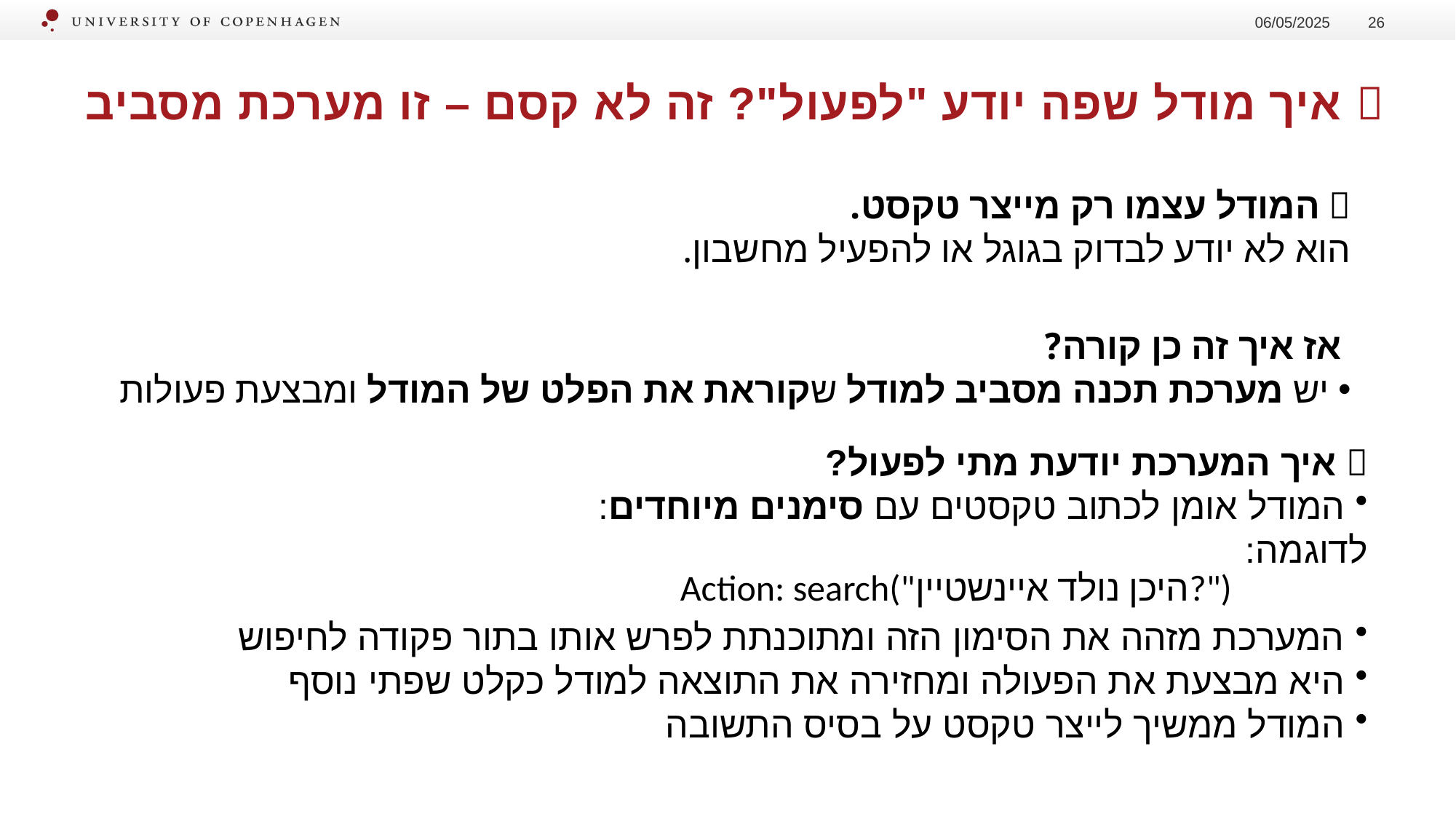

06/05/2025
26
# 🧰 איך מודל שפה יודע "לפעול"? זה לא קסם – זו מערכת מסביב
🧠 המודל עצמו רק מייצר טקסט.
הוא לא יודע לבדוק בגוגל או להפעיל מחשבון.
🖥️ אז איך זה כן קורה?
 יש מערכת תכנה מסביב למודל שקוראת את הפלט של המודל ומבצעת פעולות
🧩 איך המערכת יודעת מתי לפעול?
 המודל אומן לכתוב טקסטים עם סימנים מיוחדים:
לדוגמה:

 המערכת מזהה את הסימון הזה ומתוכנתת לפרש אותו בתור פקודה לחיפוש
 היא מבצעת את הפעולה ומחזירה את התוצאה למודל כקלט שפתי נוסף
 המודל ממשיך לייצר טקסט על בסיס התשובה

Action: search("היכן נולד איינשטיין?")